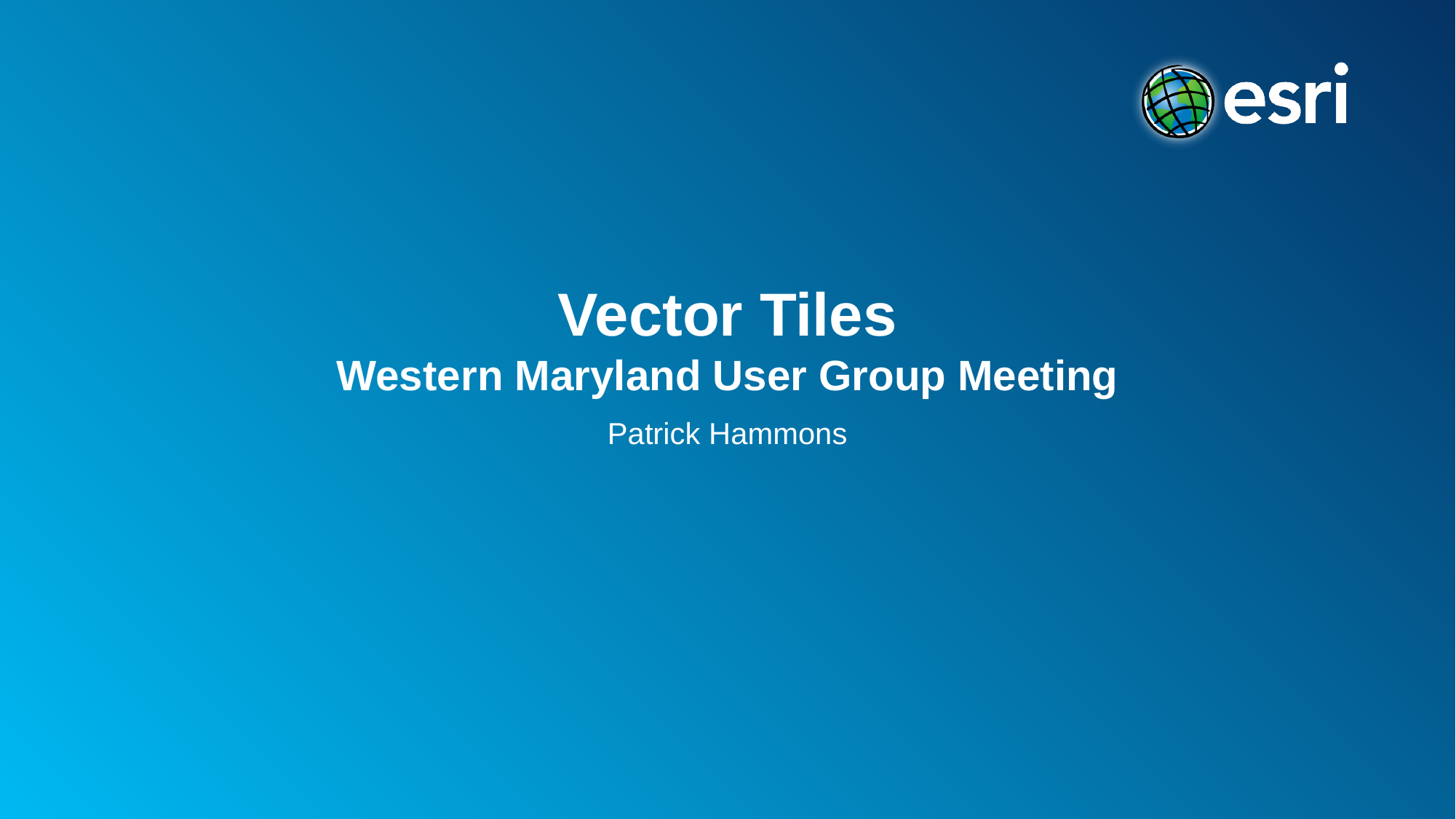

# Vector Tiles Western Maryland User Group Meeting
Patrick Hammons